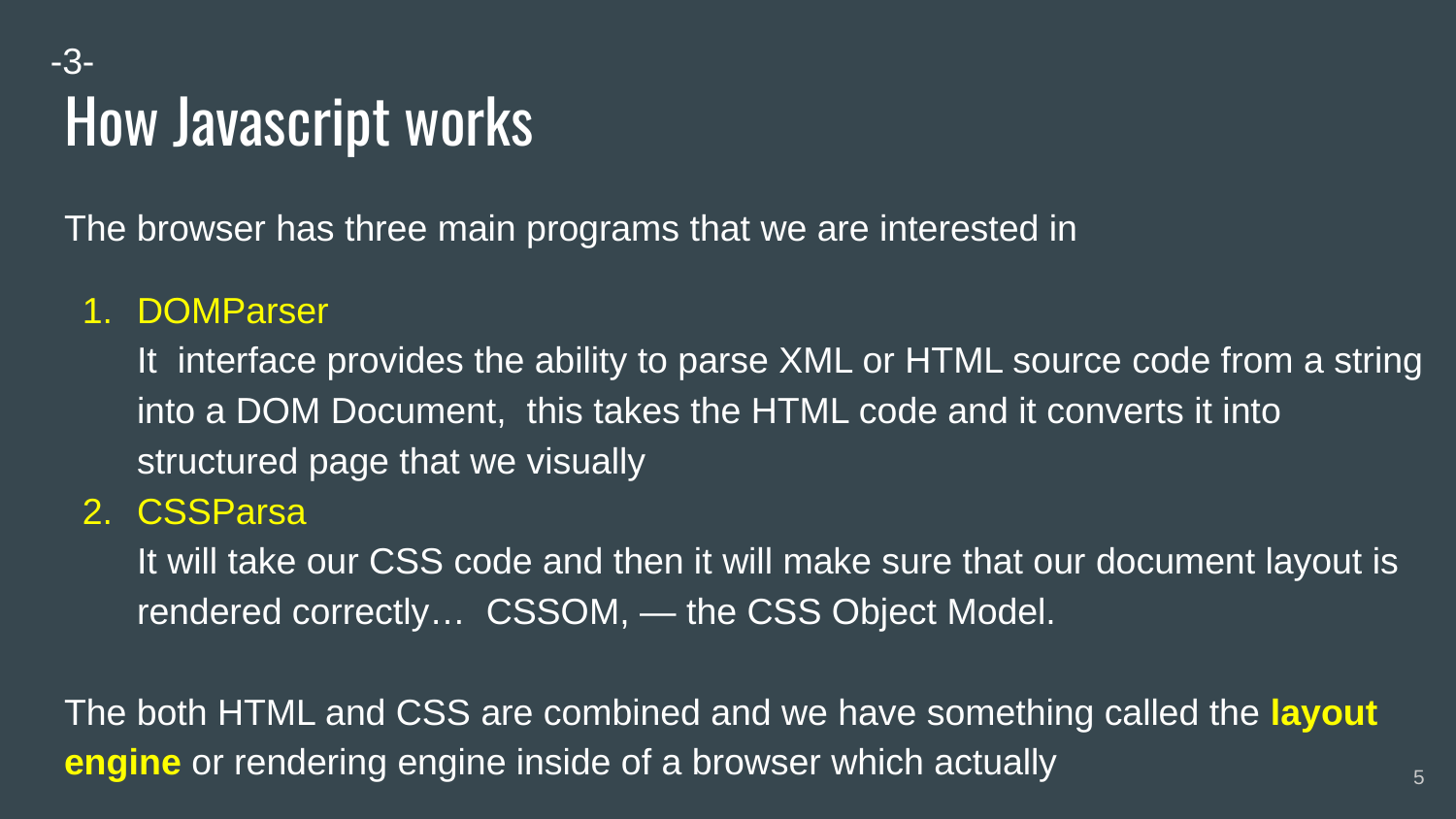

-3-
# How Javascript works
The browser has three main programs that we are interested in
DOMParser
It  interface provides the ability to parse XML or HTML source code from a string into a DOM Document,  this takes the HTML code and it converts it into structured page that we visually
CSSParsa
It will take our CSS code and then it will make sure that our document layout is rendered correctly…  CSSOM, — the CSS Object Model.

The both HTML and CSS are combined and we have something called the layout engine or rendering engine inside of a browser which actually

5